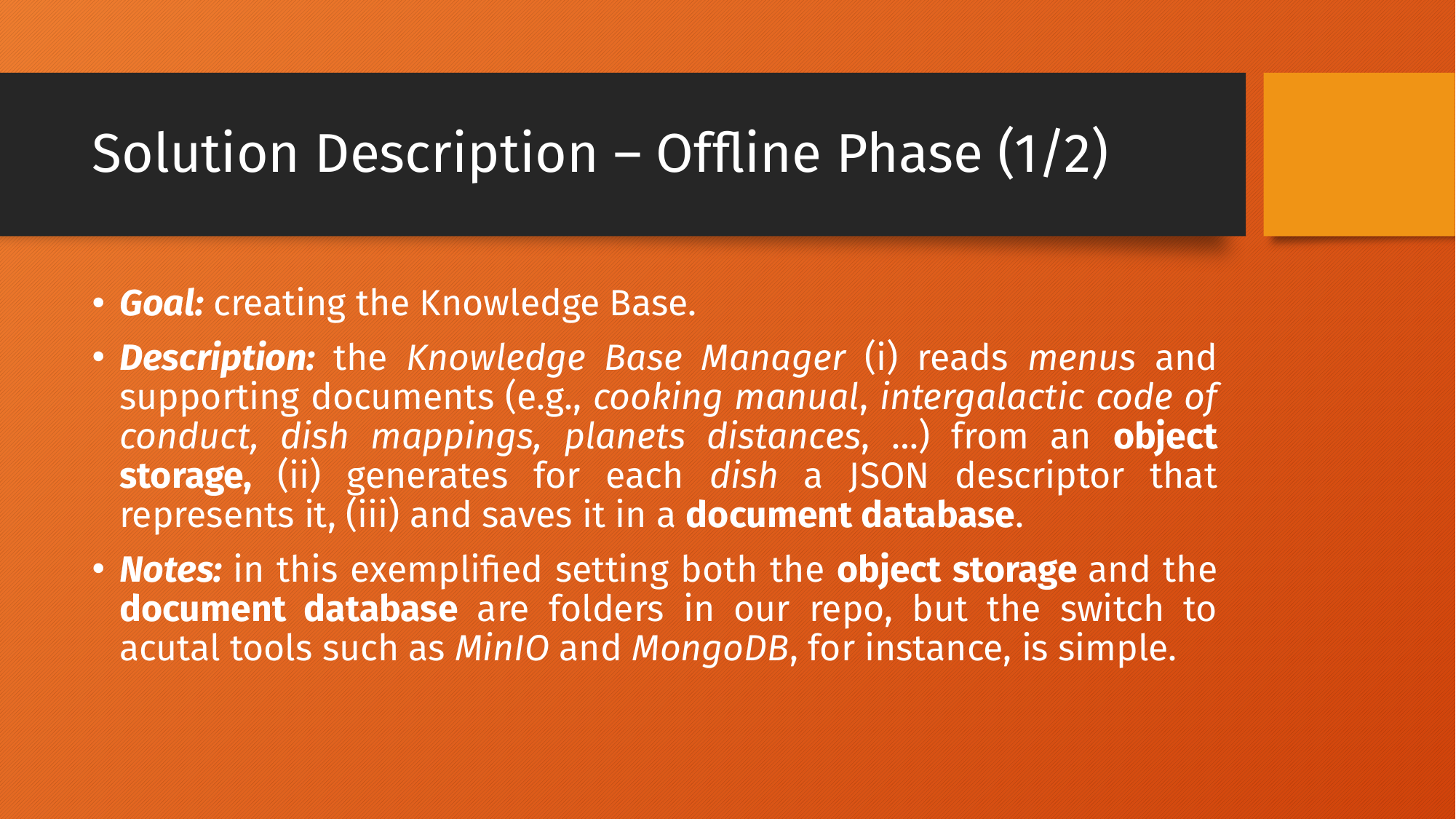

# Solution Description – Offline Phase (1/2)
Goal: creating the Knowledge Base.
Description: the Knowledge Base Manager (i) reads menus and supporting documents (e.g., cooking manual, intergalactic code of conduct, dish mappings, planets distances, …) from an object storage, (ii) generates for each dish a JSON descriptor that represents it, (iii) and saves it in a document database.
Notes: in this exemplified setting both the object storage and the document database are folders in our repo, but the switch to acutal tools such as MinIO and MongoDB, for instance, is simple.